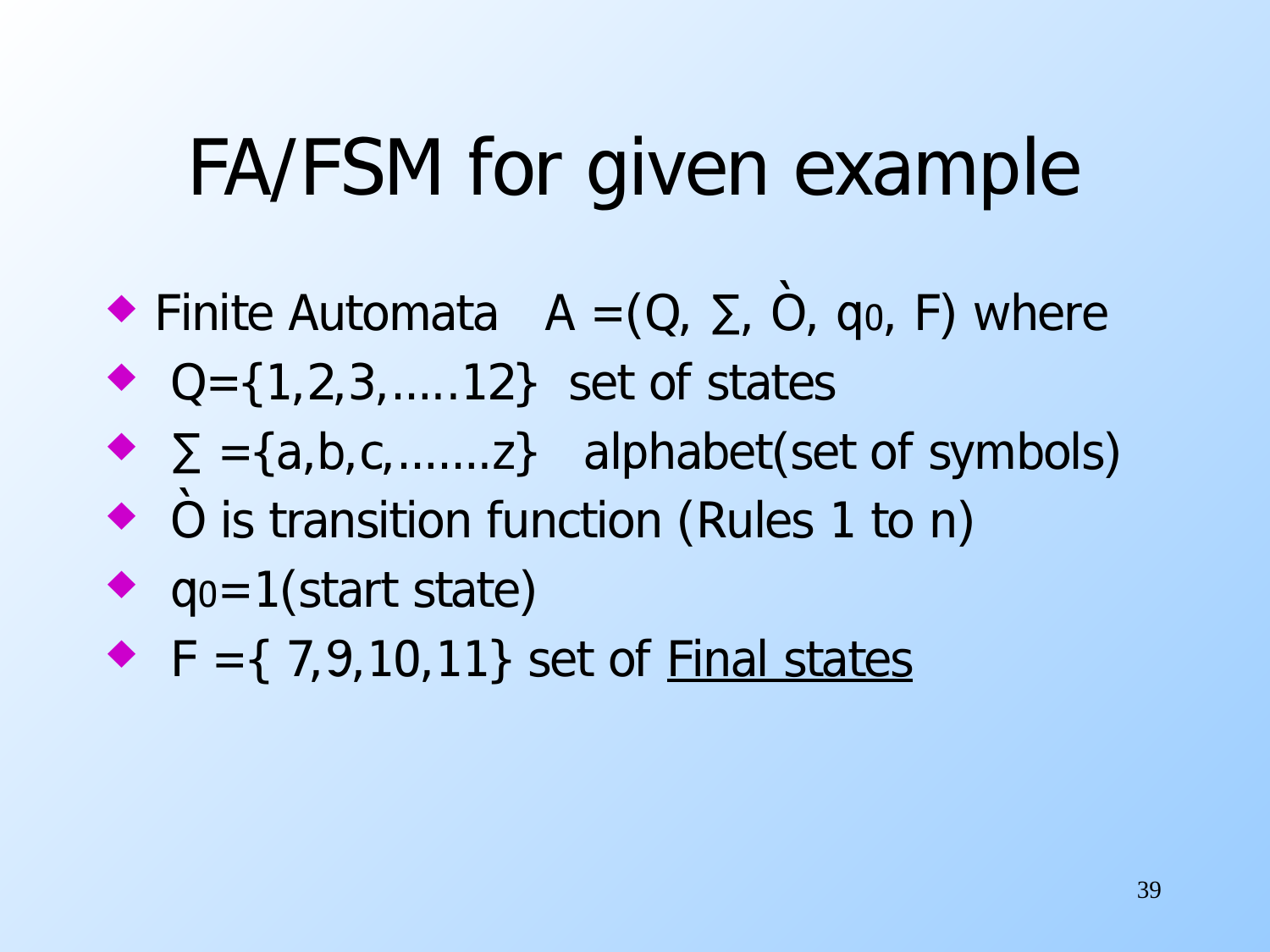

# FA/FSM for given example
Finite Automata   A =(Q, ∑, Ò, q0, F) where
 Q={1,2,3,…..12}  set of states
 ∑ ={a,b,c,…….z}   alphabet(set of symbols)
 Ò is transition function (Rules 1 to n)
 q0=1(start state)
 F ={ 7,9,10,11} set of Final states
39